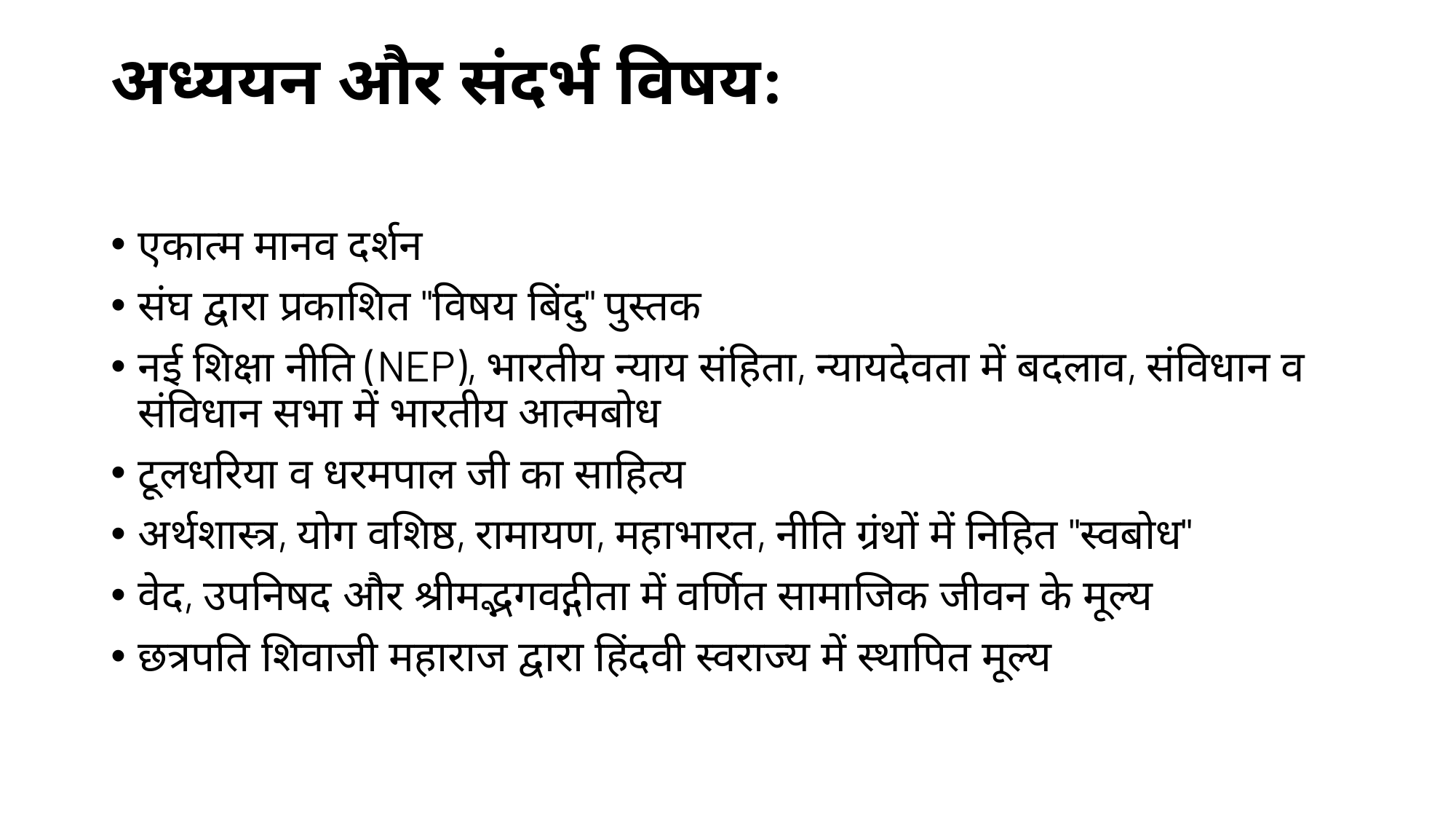

# अध्ययन और संदर्भ विषय:
एकात्म मानव दर्शन
संघ द्वारा प्रकाशित "विषय बिंदु" पुस्तक
नई शिक्षा नीति (NEP), भारतीय न्याय संहिता, न्यायदेवता में बदलाव, संविधान व संविधान सभा में भारतीय आत्मबोध
टूलधरिया व धरमपाल जी का साहित्य
अर्थशास्त्र, योग वशिष्ठ, रामायण, महाभारत, नीति ग्रंथों में निहित "स्वबोध"
वेद, उपनिषद और श्रीमद्भगवद्गीता में वर्णित सामाजिक जीवन के मूल्य
छत्रपति शिवाजी महाराज द्वारा हिंदवी स्वराज्य में स्थापित मूल्य